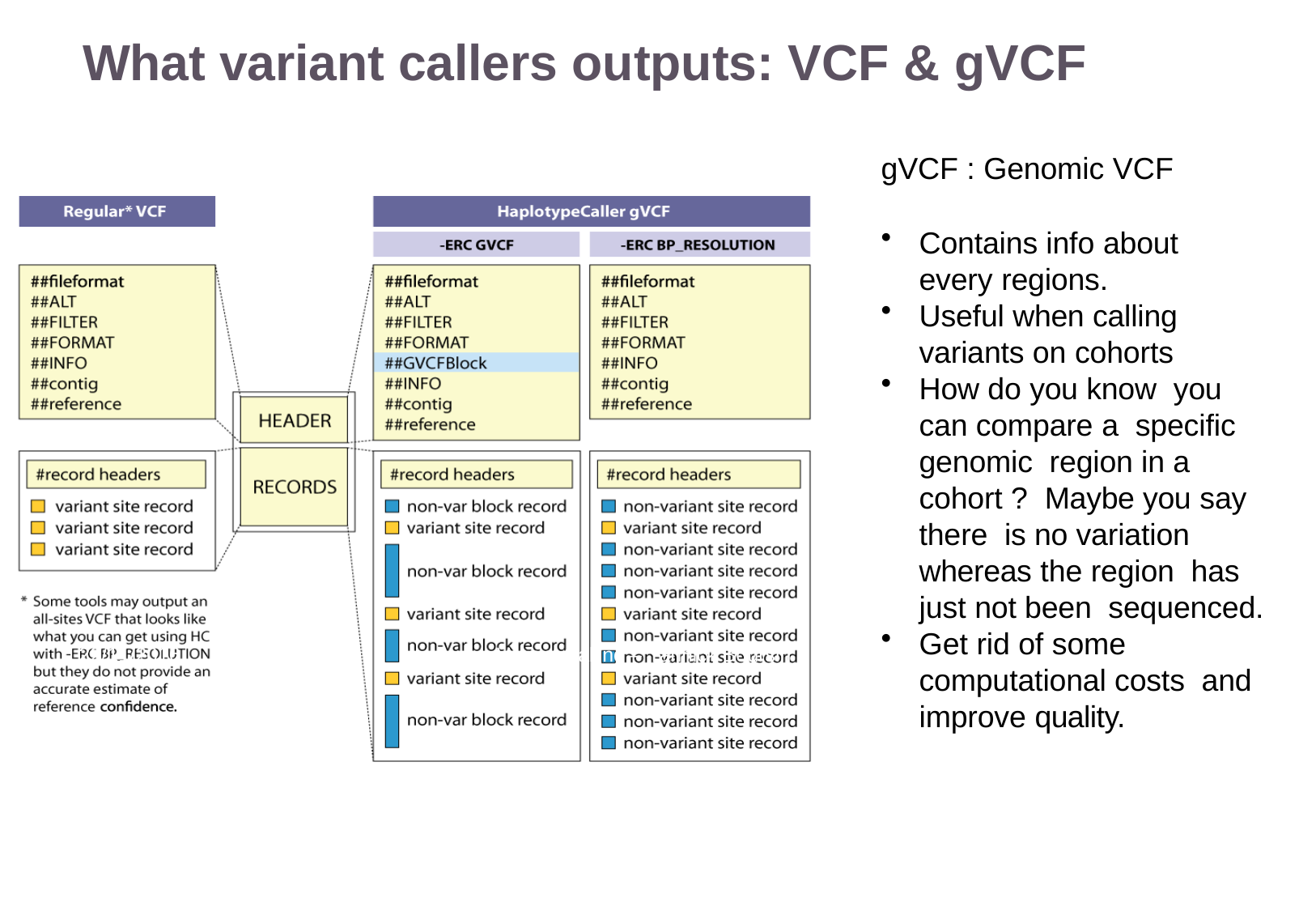

# What variant callers outputs: VCF & gVCF

gVCF : Genomic VCF

Contains info about  every regions.
Useful when calling  variants on cohorts
How do you know  you can compare a  specific genomic  region in a cohort ?  Maybe you say there  is no variation  whereas the region  has just not been  sequenced.
Get rid of some  computational costs  and improve quality.

22/11/2016
Variant Calling – Yannick Boursin
39